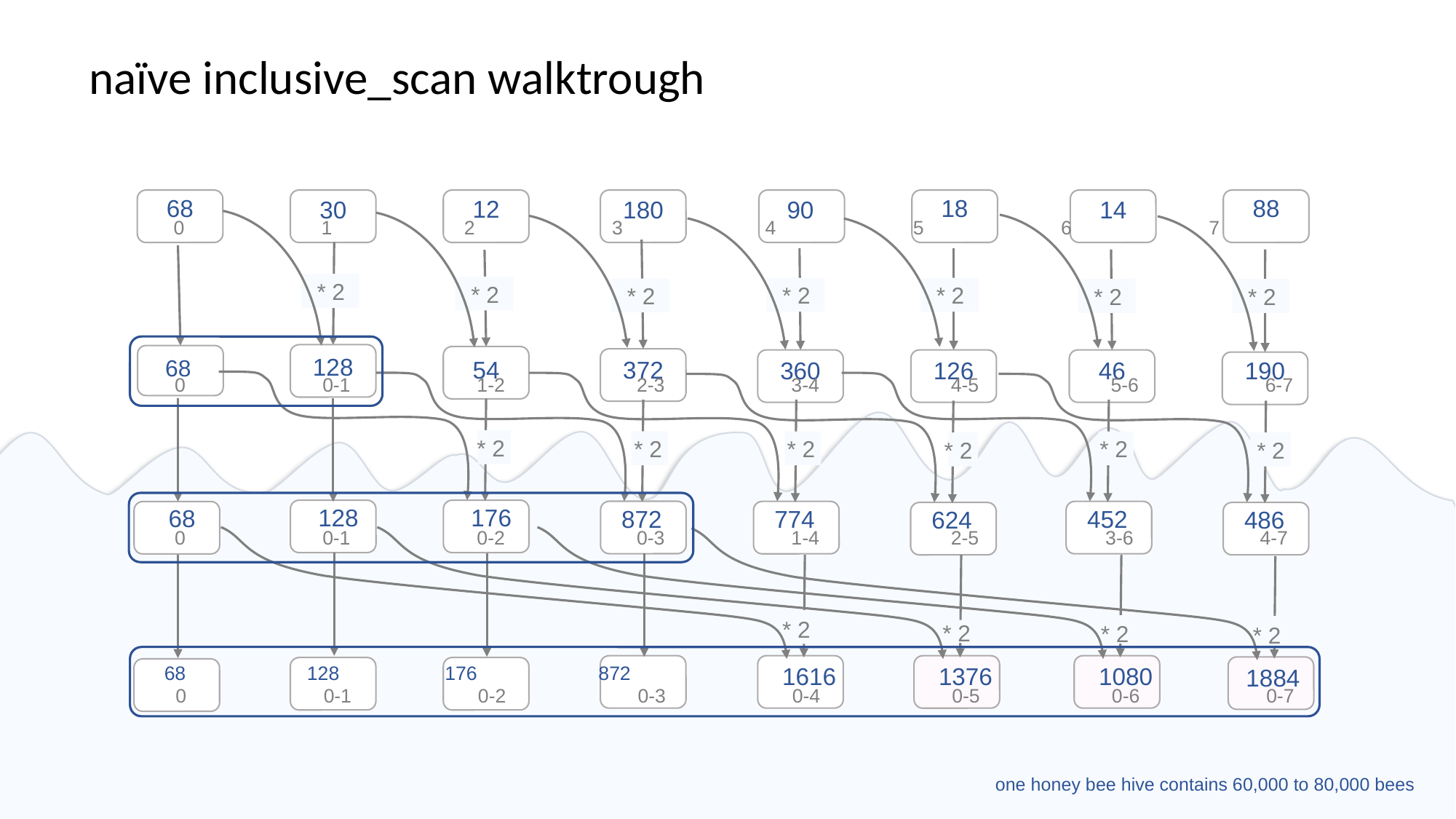

# naïve inclusive_scan walktrough
18
68
88
12
14
30
180
90

* 2

128
    0                          1                         2                          3                           4                          5                          6                          7

* 2

54

* 2
* 2
* 2
* 2
* 2

372

360
126
46
190

68

     0                          0-1                        1-2                         2-3                        3-4                         4-5                         5-6                        6-7

* 2

   176

* 2

  872

* 2

  452

* 2

  774

* 2

  486

* 2

  624

   128
   68

     0                          0-1                        0-2                         0-3                        1-4                         2-5                        3-6                        4-7

* 2

   1616

* 2

   1080

* 2

   1376

* 2

  1884

   68                       128                    176                       872

     0                          0-1                        0-2                         0-3                        0-4                         0-5                         0-6                        0-7
one honey bee hive contains 60,000 to 80,000 bees